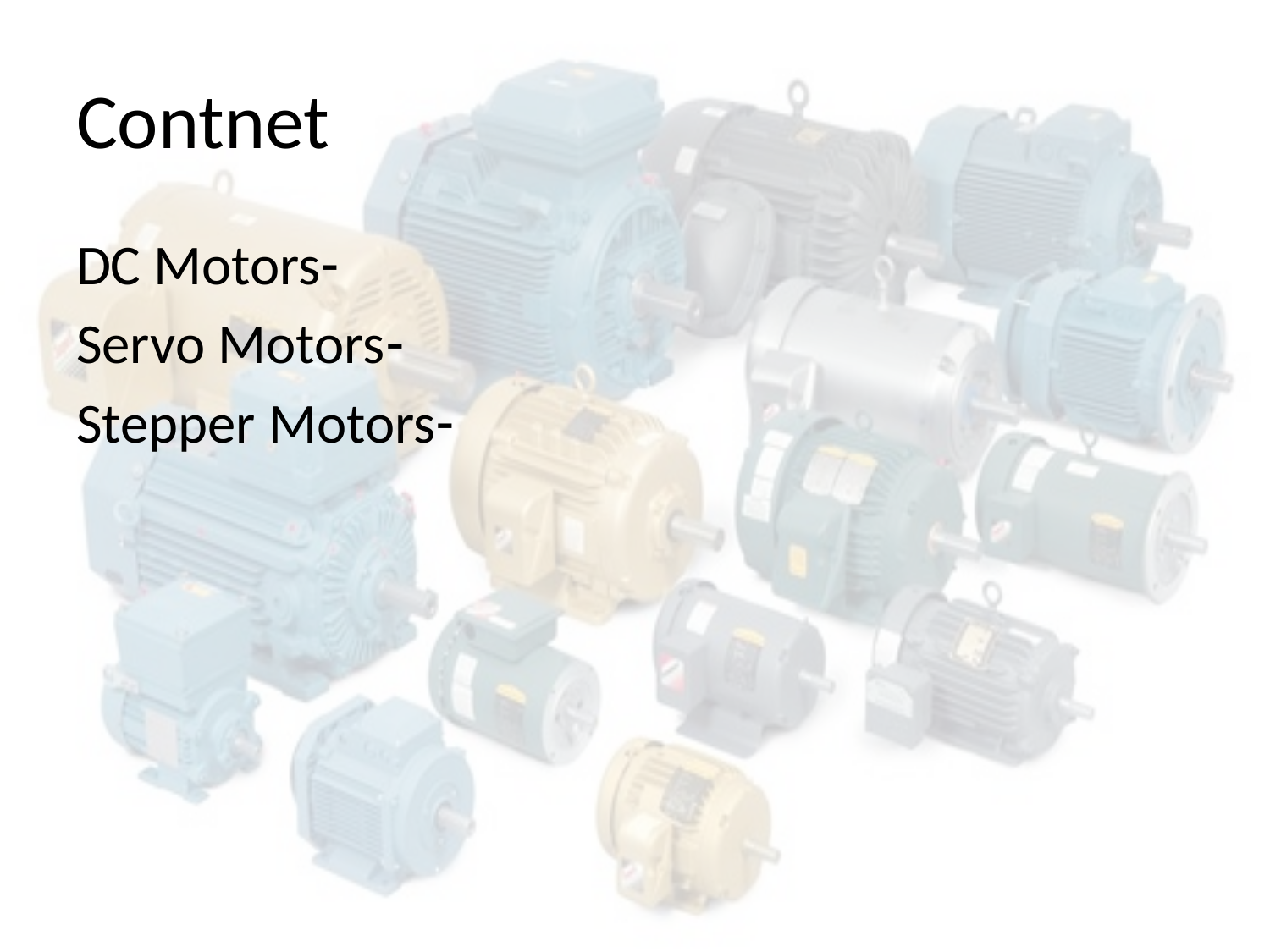

# Contnet
-DC Motors
-Servo Motors
-Stepper Motors